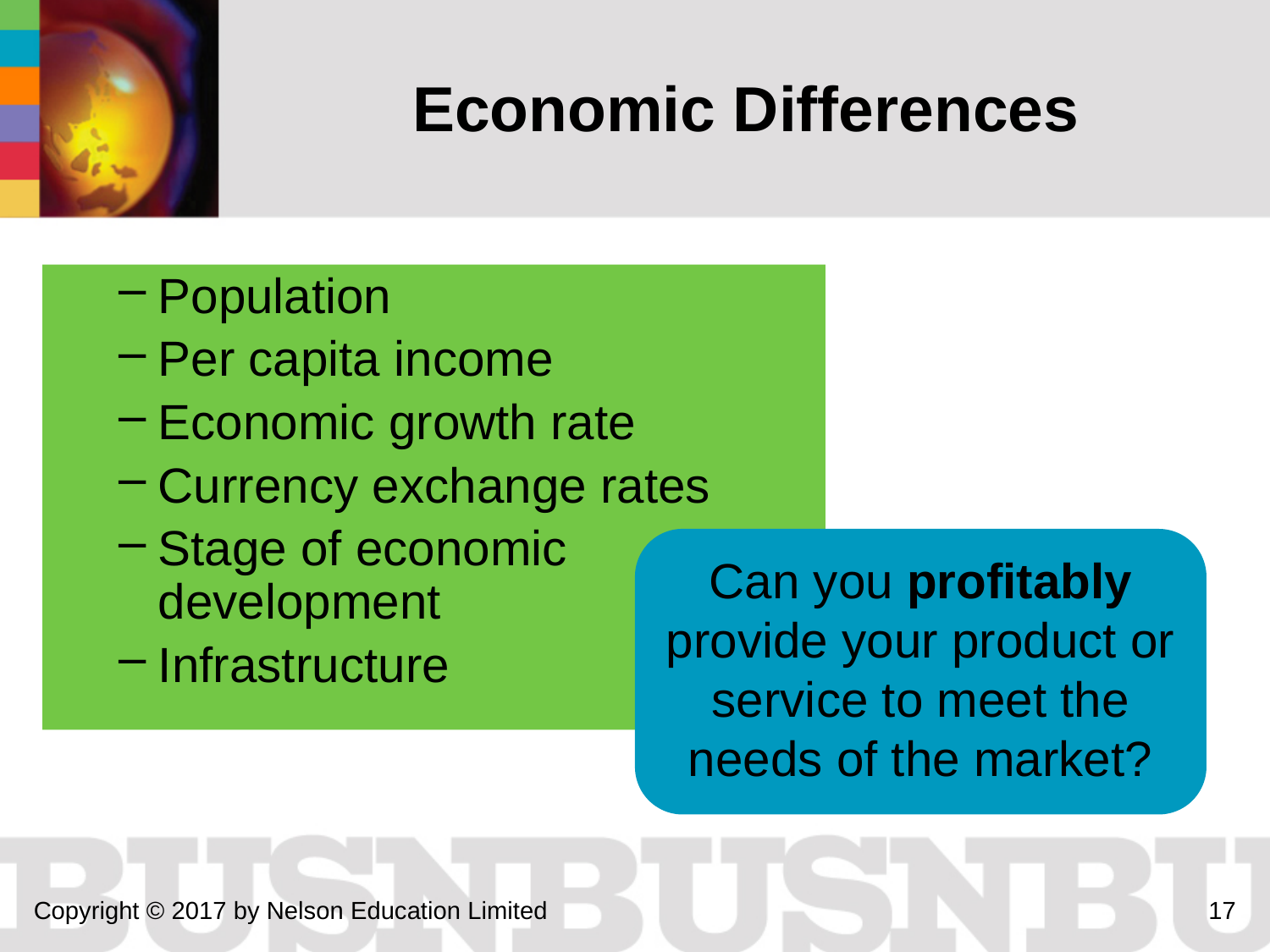

# Economic Differences
Population
Per capita income
Economic growth rate
Currency exchange rates
Stage of economic development
Infrastructure
Can you profitably provide your product or service to meet the needs of the market?

Copyright © 2017 by Nelson Education Limited
17